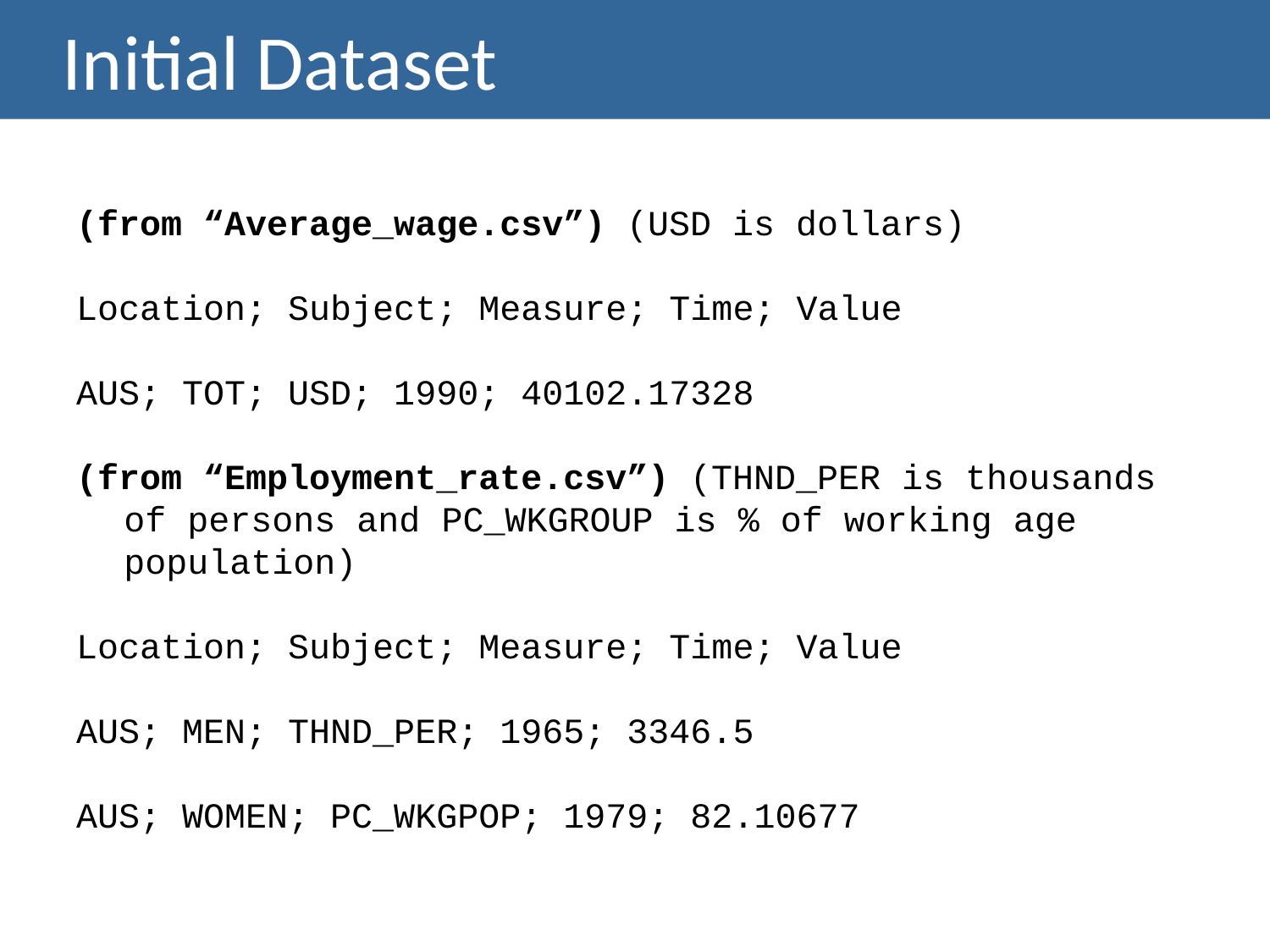

# Initial Dataset

(from “Average_wage.csv”) (USD is dollars)

Location; Subject; Measure; Time; Value

AUS; TOT; USD; 1990; 40102.17328

(from “Employment_rate.csv”) (THND_PER is thousands of persons and PC_WKGROUP is % of working age population)

Location; Subject; Measure; Time; Value

AUS; MEN; THND_PER; 1965; 3346.5

AUS; WOMEN; PC_WKGPOP; 1979; 82.10677